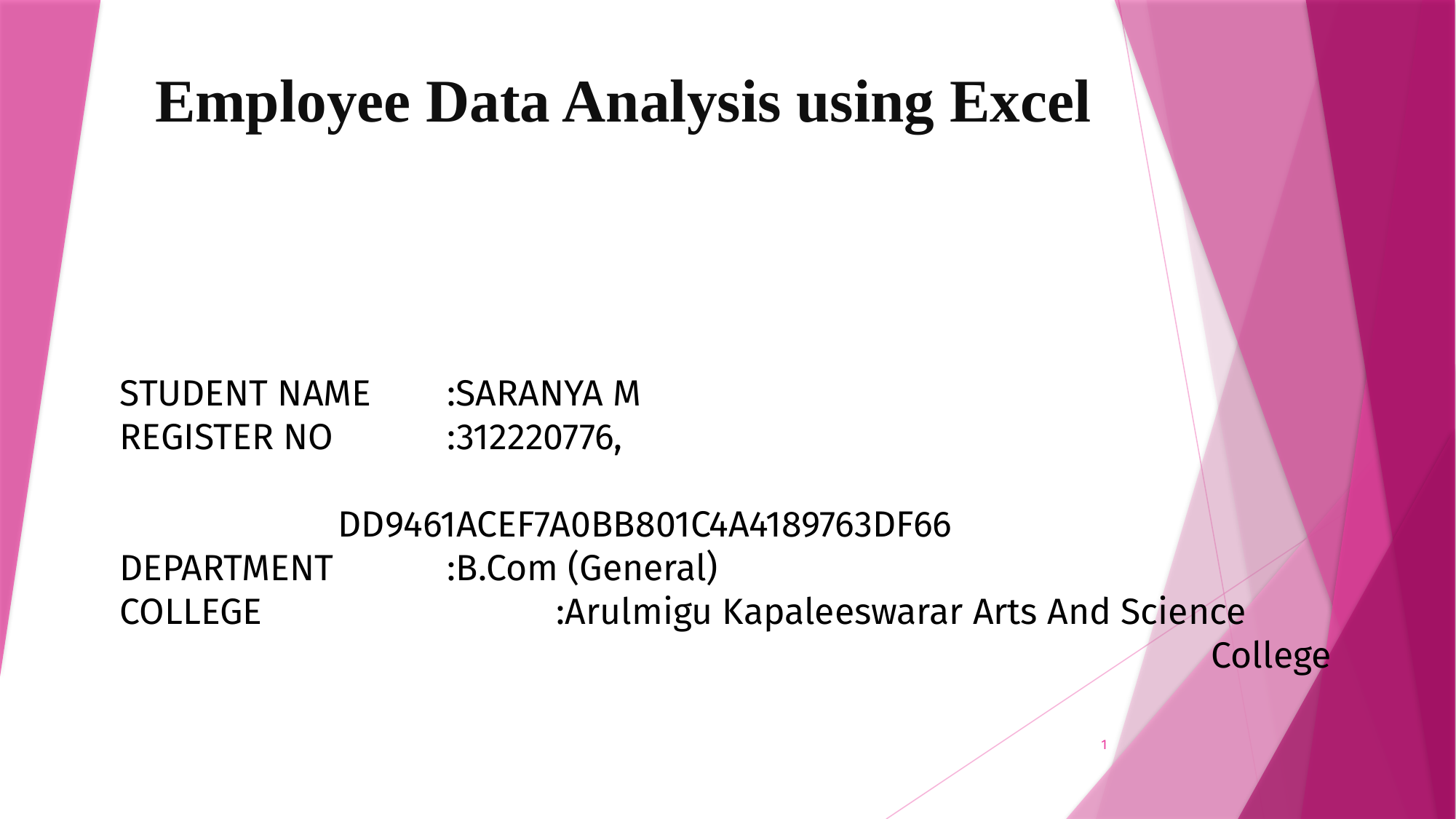

# Employee Data Analysis using Excel
STUDENT NAME	:SARANYA M
REGISTER NO		:312220776, 									 											DD9461ACEF7A0BB801C4A4189763DF66
DEPARTMENT		:B.Com (General)
COLLEGE			:Arulmigu Kapaleeswarar Arts And Science 					 						College

1